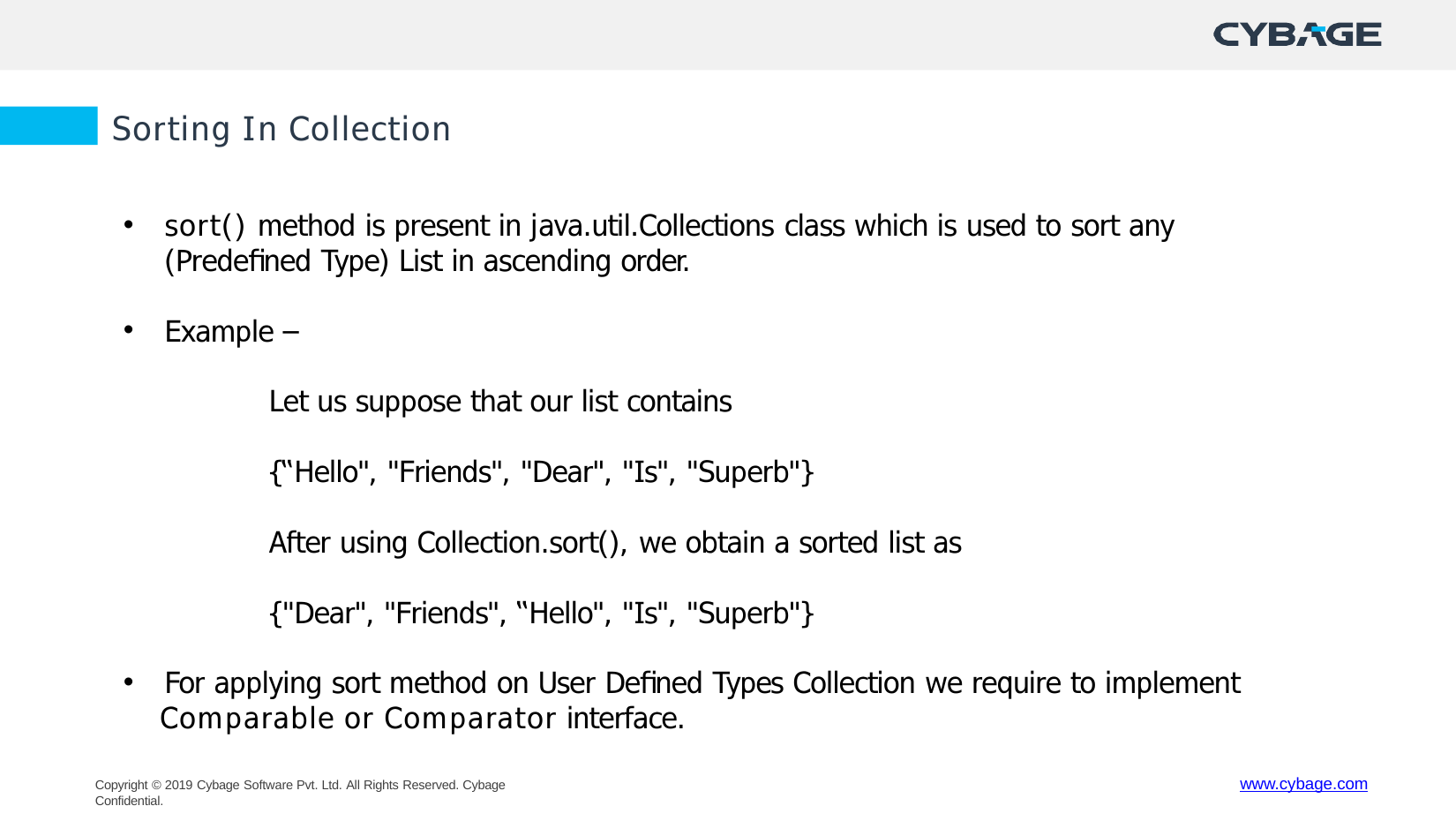

# Sorting In Collection
sort() method is present in java.util.Collections class which is used to sort any
(Predefined Type) List in ascending order.

Example –

Let us suppose that our list contains

{“Hello", "Friends", "Dear", "Is", "Superb"}

After using Collection.sort(), we obtain a sorted list as

{"Dear", "Friends", “Hello", "Is", "Superb"}

For applying sort method on User Defined Types Collection we require to implement
Comparable or Comparator interface.
www.cybage.com
Copyright © 2019 Cybage Software Pvt. Ltd. All Rights Reserved. Cybage Confidential.